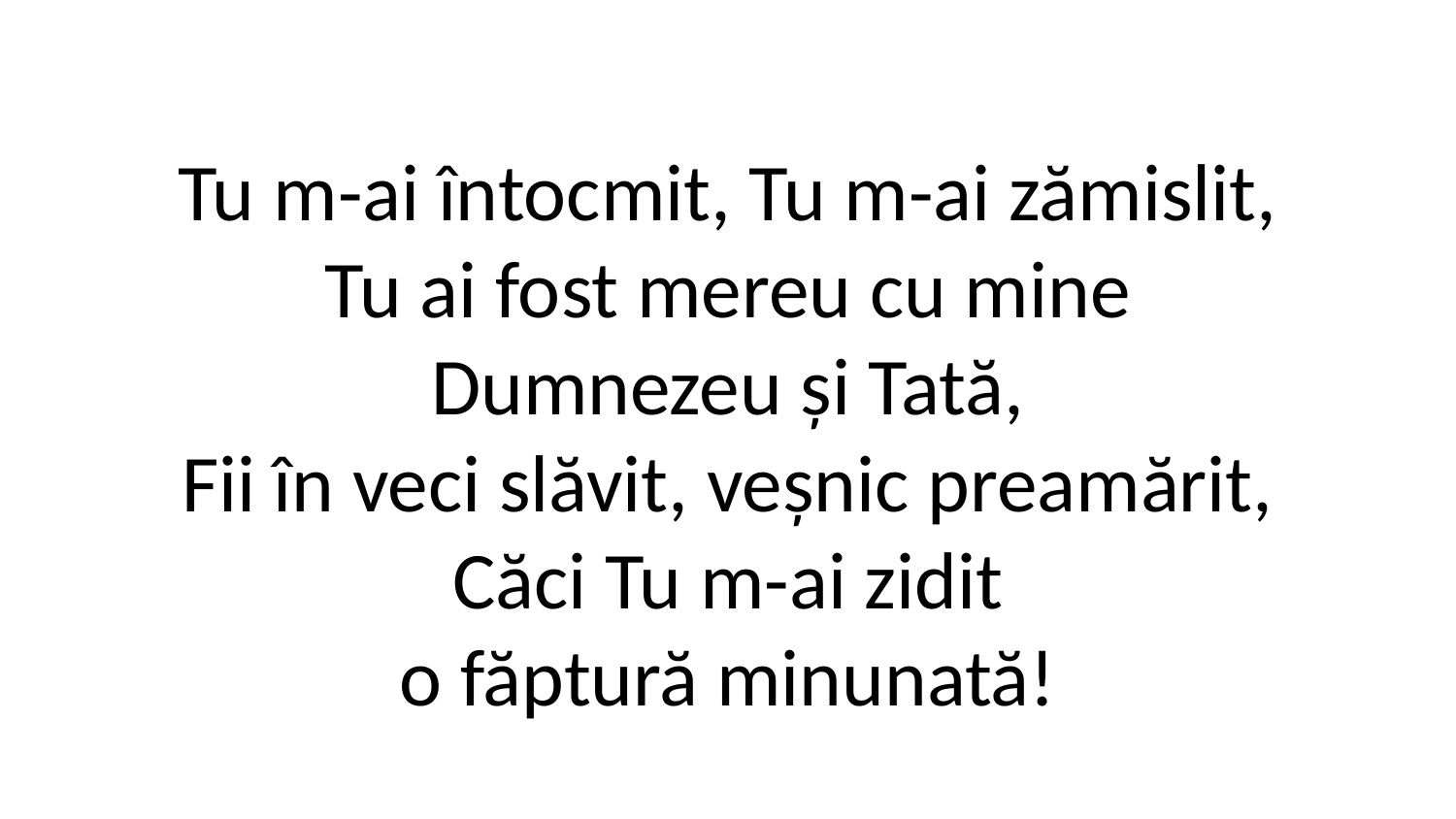

Tu m-ai întocmit, Tu m-ai zămislit,
Tu ai fost mereu cu mine
Dumnezeu și Tată,
Fii în veci slăvit, veșnic preamărit,
Căci Tu m-ai zidit
o făptură minunată!